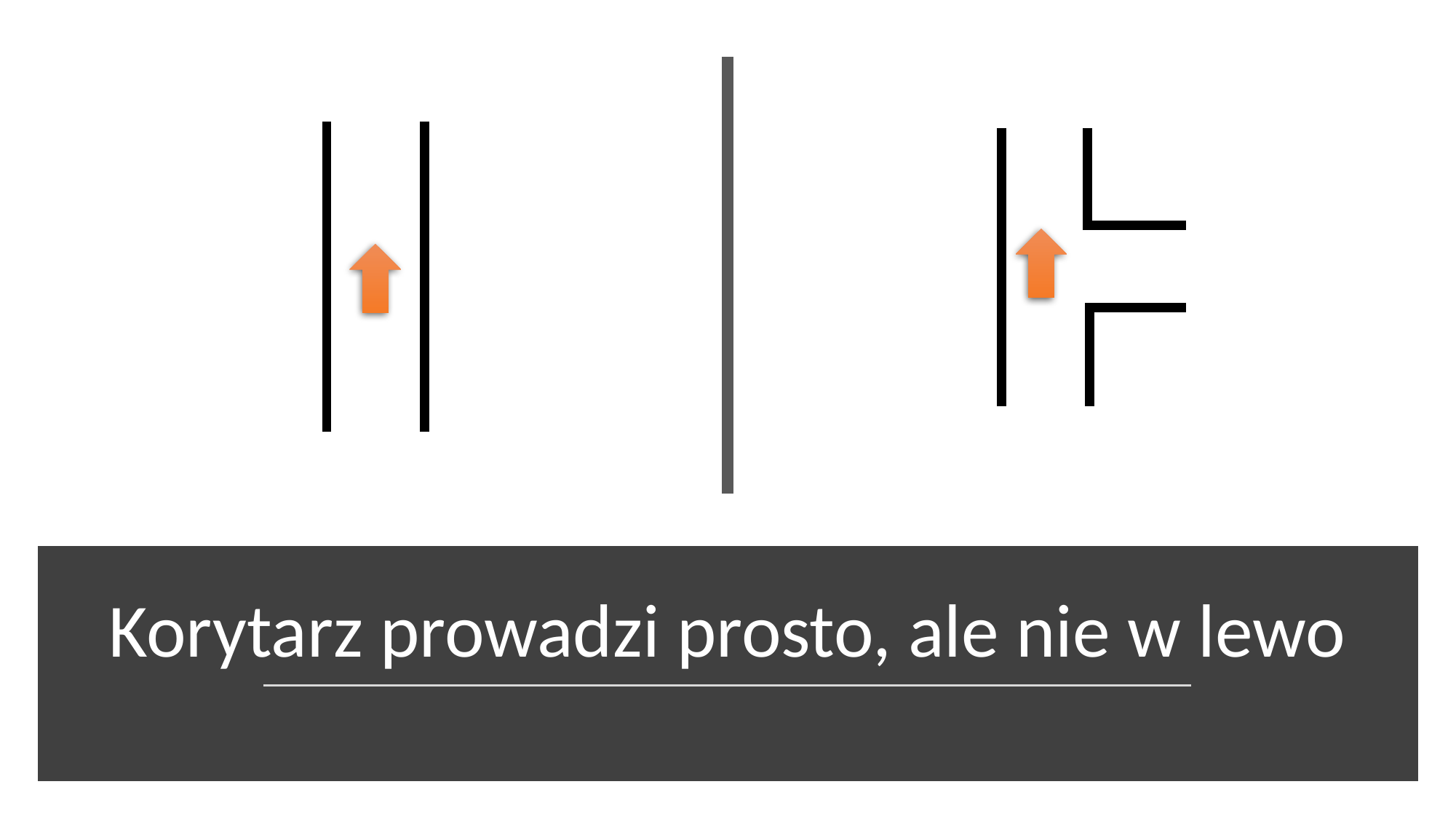

# Korytarz prowadzi prosto, ale nie w lewo